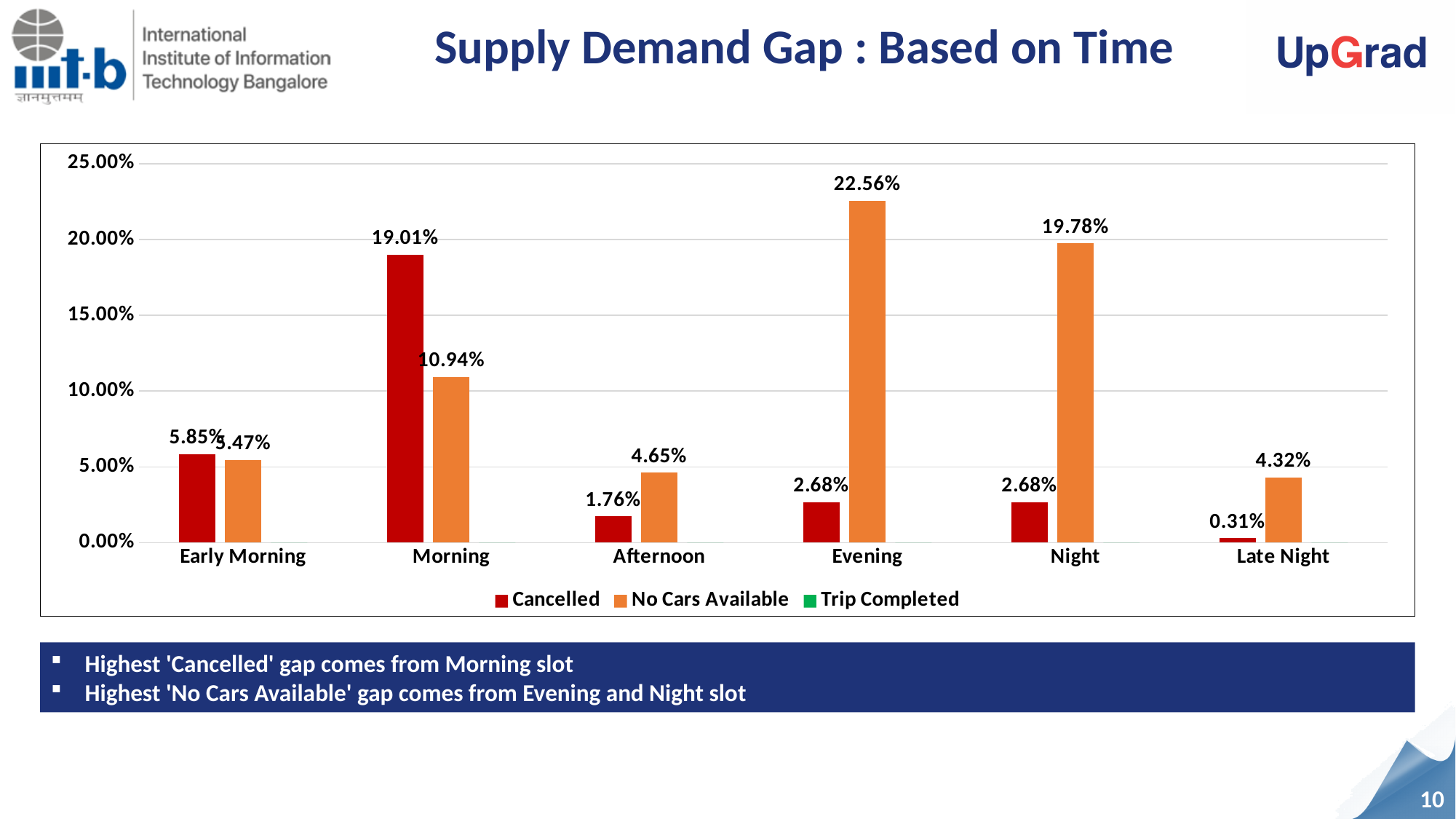

Supply Demand Gap : Based on Time

### Chart

| Category | Cancelled | No Cars Available | Trip Completed |
|---|---|---|---|
| Early Morning | 0.058507920286152273 | 0.054675523760858456 | 0.0 |
| Morning | 0.19008686765457333 | 0.10935104752171691 | 0.0 |
| Afternoon | 0.01762902401635156 | 0.04649974450689831 | 0.0 |
| Evening | 0.02682677567705672 | 0.2256004087889627 | 0.0 |
| Night | 0.02682677567705672 | 0.19775166070516095 | 0.0 |
| Late Night | 0.0030659172202350538 | 0.043178334184977005 | 0.0 |
Highest 'Cancelled' gap comes from Morning slot
Highest 'No Cars Available' gap comes from Evening and Night slot
10